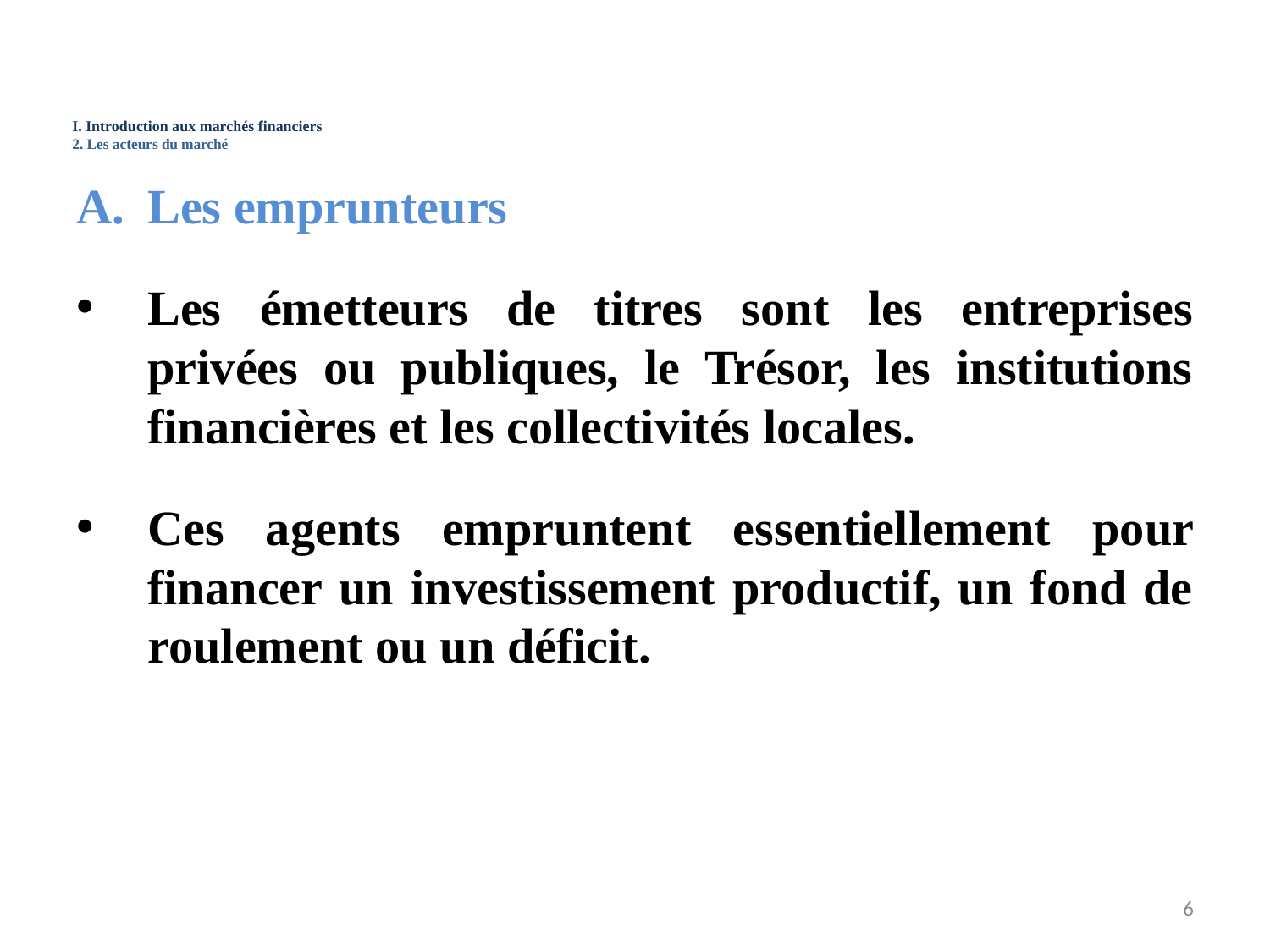

# I. Introduction aux marchés financiers 2. Les acteurs du marché
Les emprunteurs
Les émetteurs de titres sont les entreprises privées ou publiques, le Trésor, les institutions financières et les collectivités locales.
Ces agents empruntent essentiellement pour financer un investissement productif, un fond de roulement ou un déficit.
6